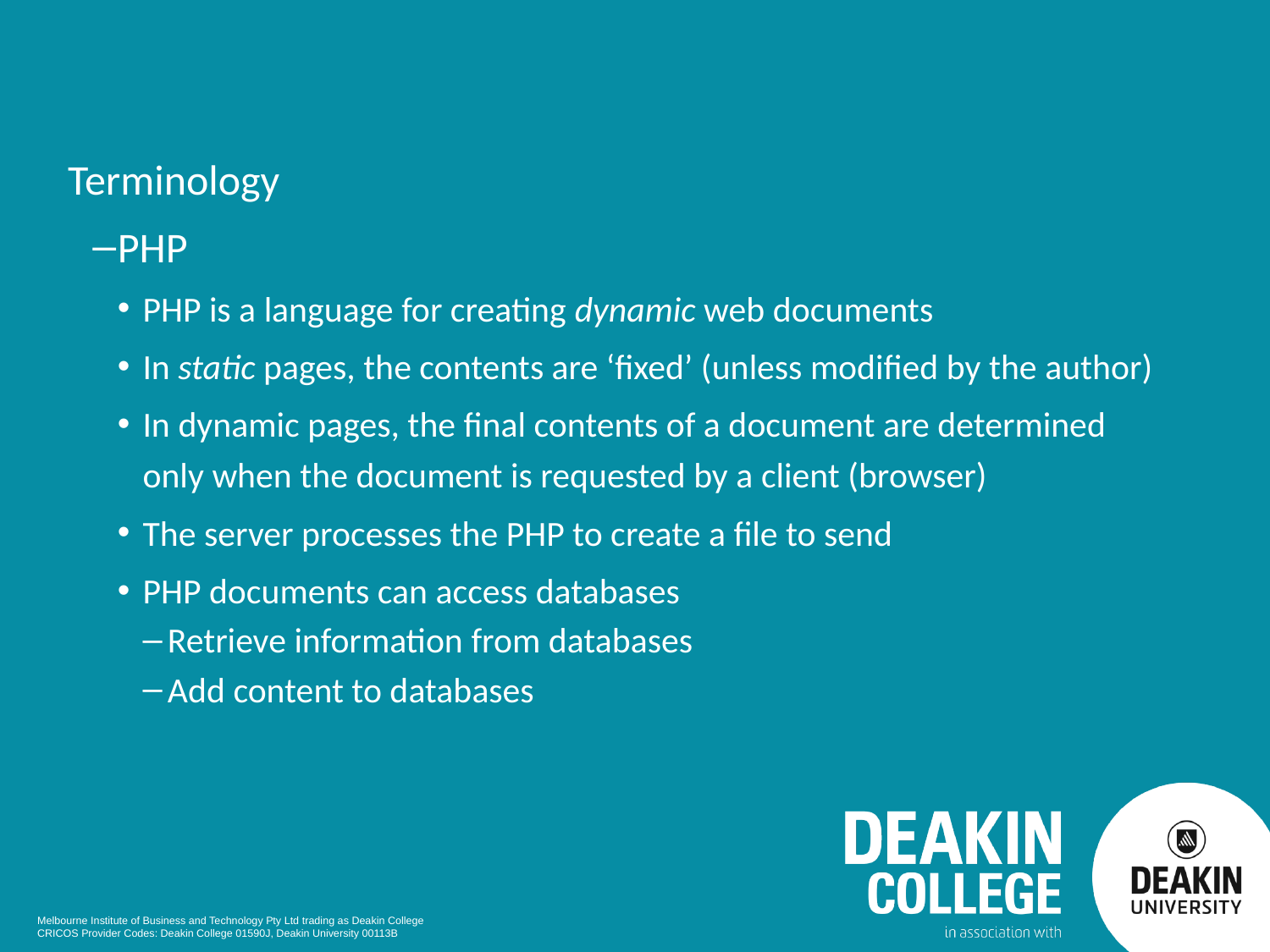

Terminology
PHP
PHP is a language for creating dynamic web documents
In static pages, the contents are ‘fixed’ (unless modified by the author)
In dynamic pages, the final contents of a document are determined only when the document is requested by a client (browser)
The server processes the PHP to create a file to send
PHP documents can access databases
Retrieve information from databases
Add content to databases